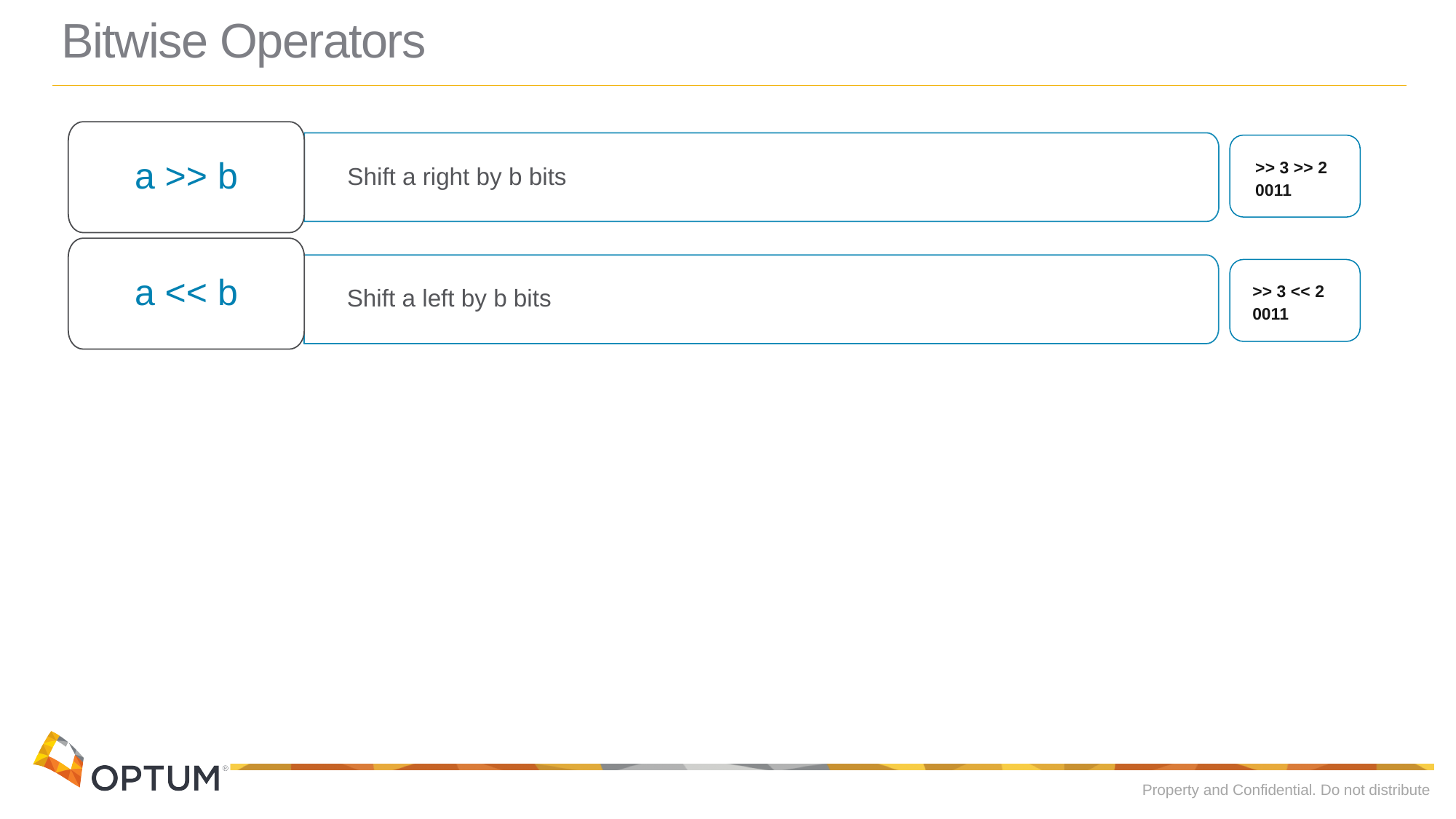

# Bitwise Operators

a >> b
Shift a right by b bits
a << b
Shift a left by b bits

>> 3 >> 2
0011

>> 3 << 2
0011